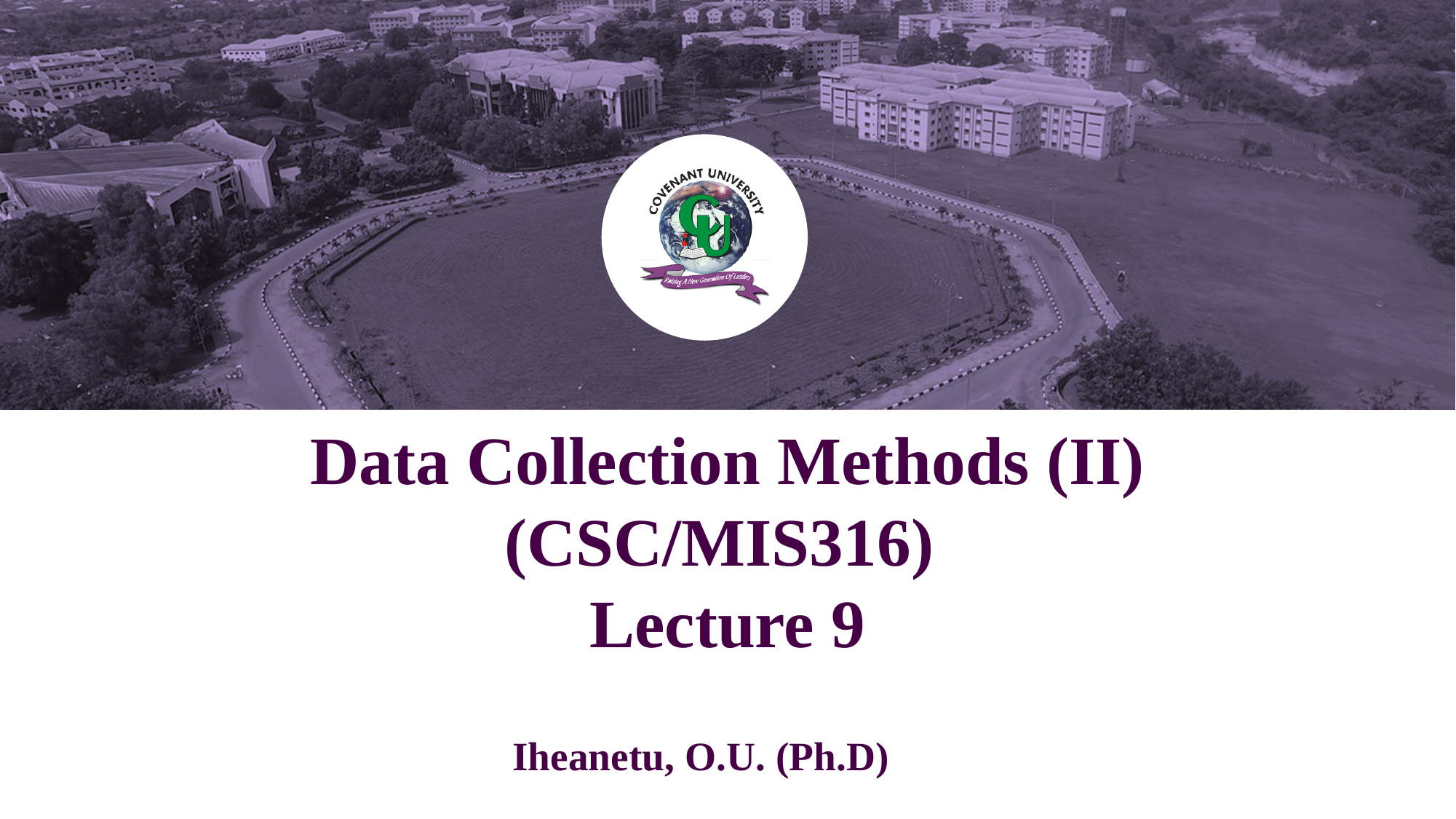

# Data Collection Methods (II) (CSC/MIS316) Lecture 9
Iheanetu, O.U. (Ph.D)